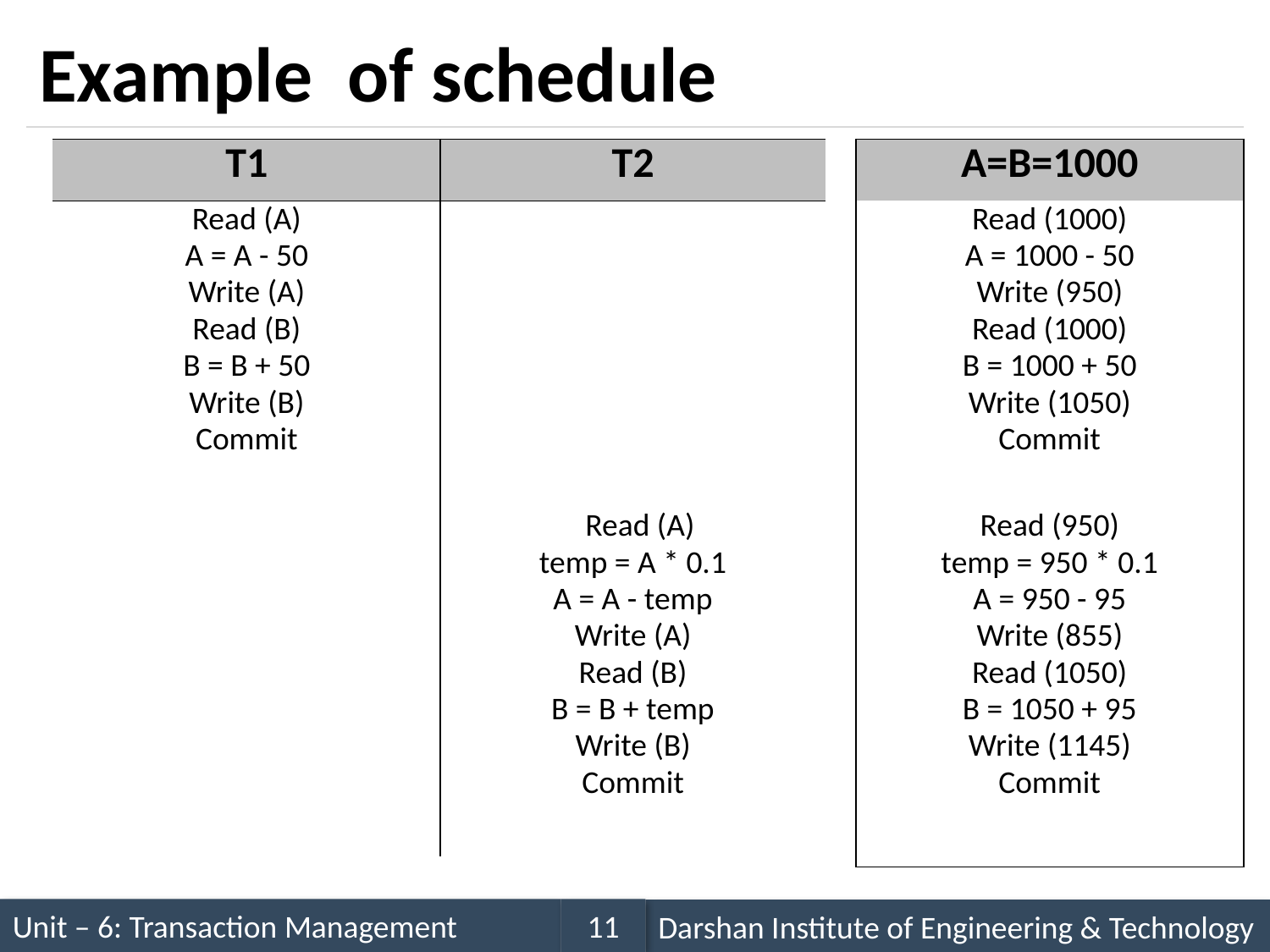

# Example  of schedule
| T1 | T2 |
| --- | --- |
| Read (A) A = A - 50 Write (A) Read (B) B = B + 50 Write (B) Commit |  |
|  | Read (A) temp = A \* 0.1 A = A - temp Write (A) Read (B) B = B + temp Write (B) Commit |
| A=B=1000 |
| --- |
| Read (1000) A = 1000 - 50 Write (950) Read (1000) B = 1000 + 50 Write (1050) Commit |
| Read (950) temp = 950 \* 0.1 A = 950 - 95 Write (855) Read (1050) B = 1050 + 95 Write (1145) Commit |